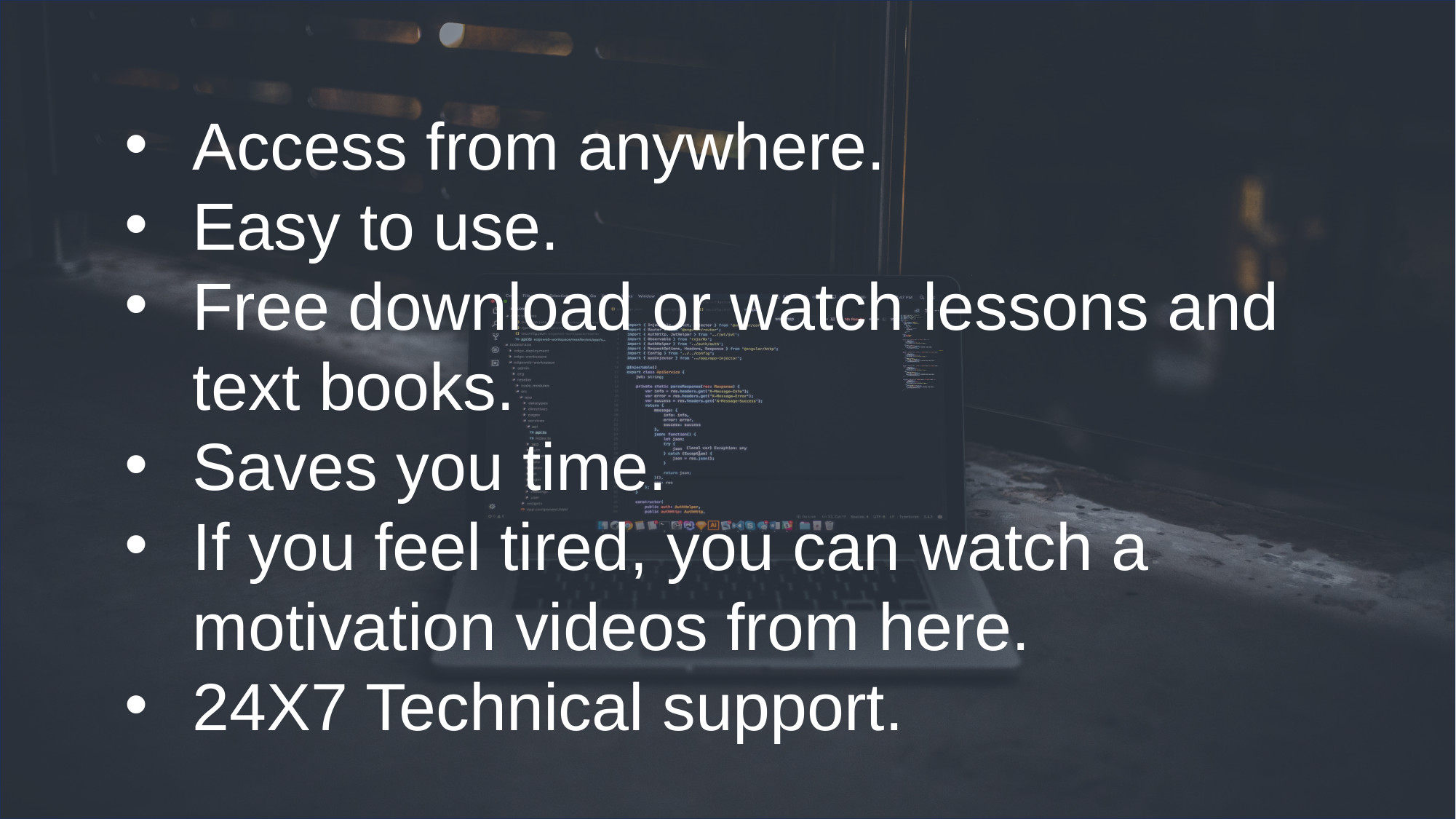

Benefits of
our website

Benefits of our website

Benefits of      Sky High Tech
\
Thank You
About This
Access from anywhere.
Easy to use.
Free download or watch lessons and text books.
Saves you time.
If you feel tired, you can watch a motivation videos from here.
24X7 Technical support.
Thank You.
Discover limitless learning opportunities at Sky High Tech. Access expert-curated courses, engaging content, and interactive tools anytime, anywhere. Unleash your potential and learn at your own pace, all from the convenience of your device.